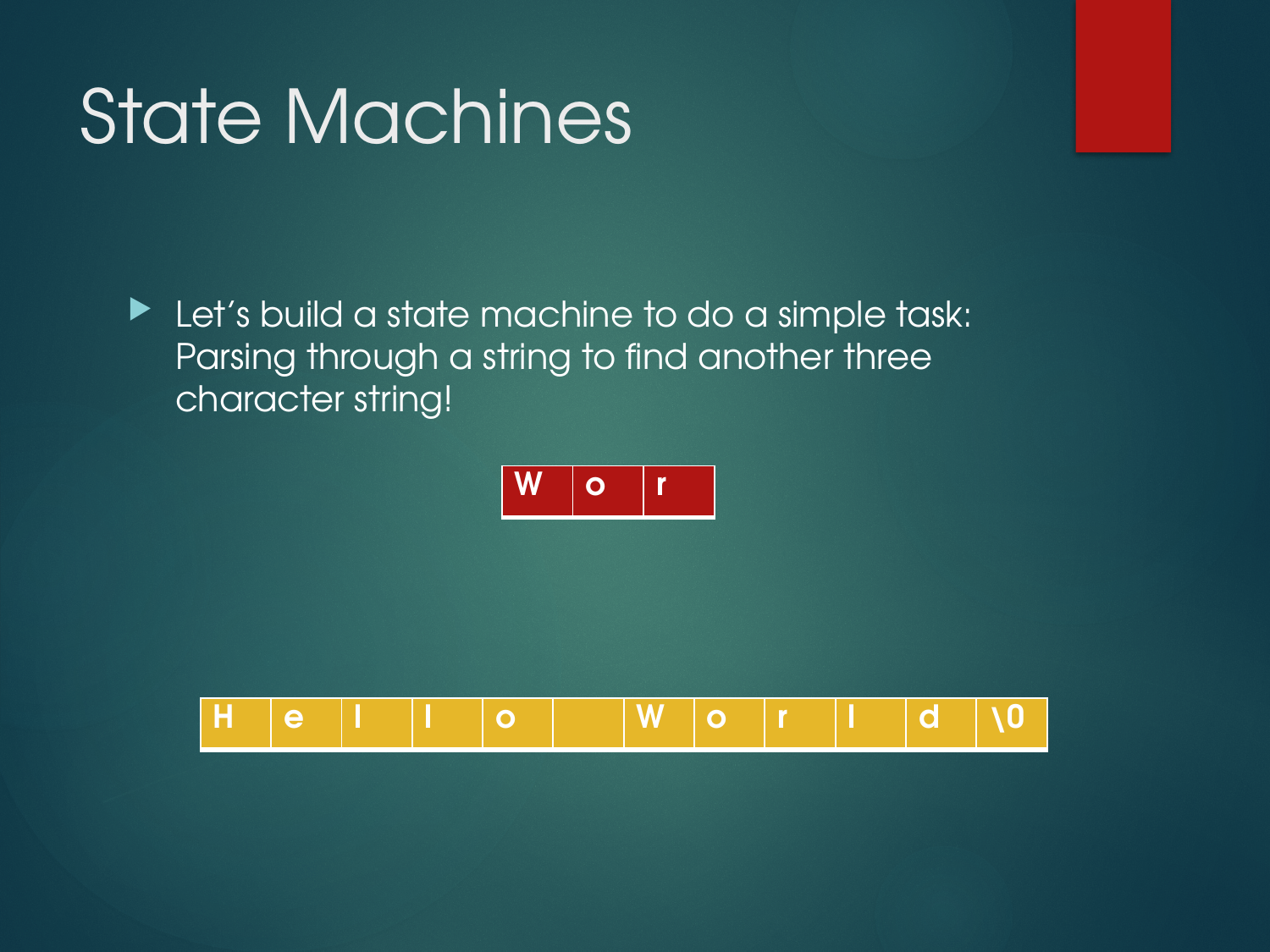

# State Machines
Let’s build a state machine to do a simple task: Parsing through a string to find another three character string!

| W | o | r |
| --- | --- | --- |
| H | e | l | l | o |  | W | o | r | l | d | \0 |
| --- | --- | --- | --- | --- | --- | --- | --- | --- | --- | --- | --- |